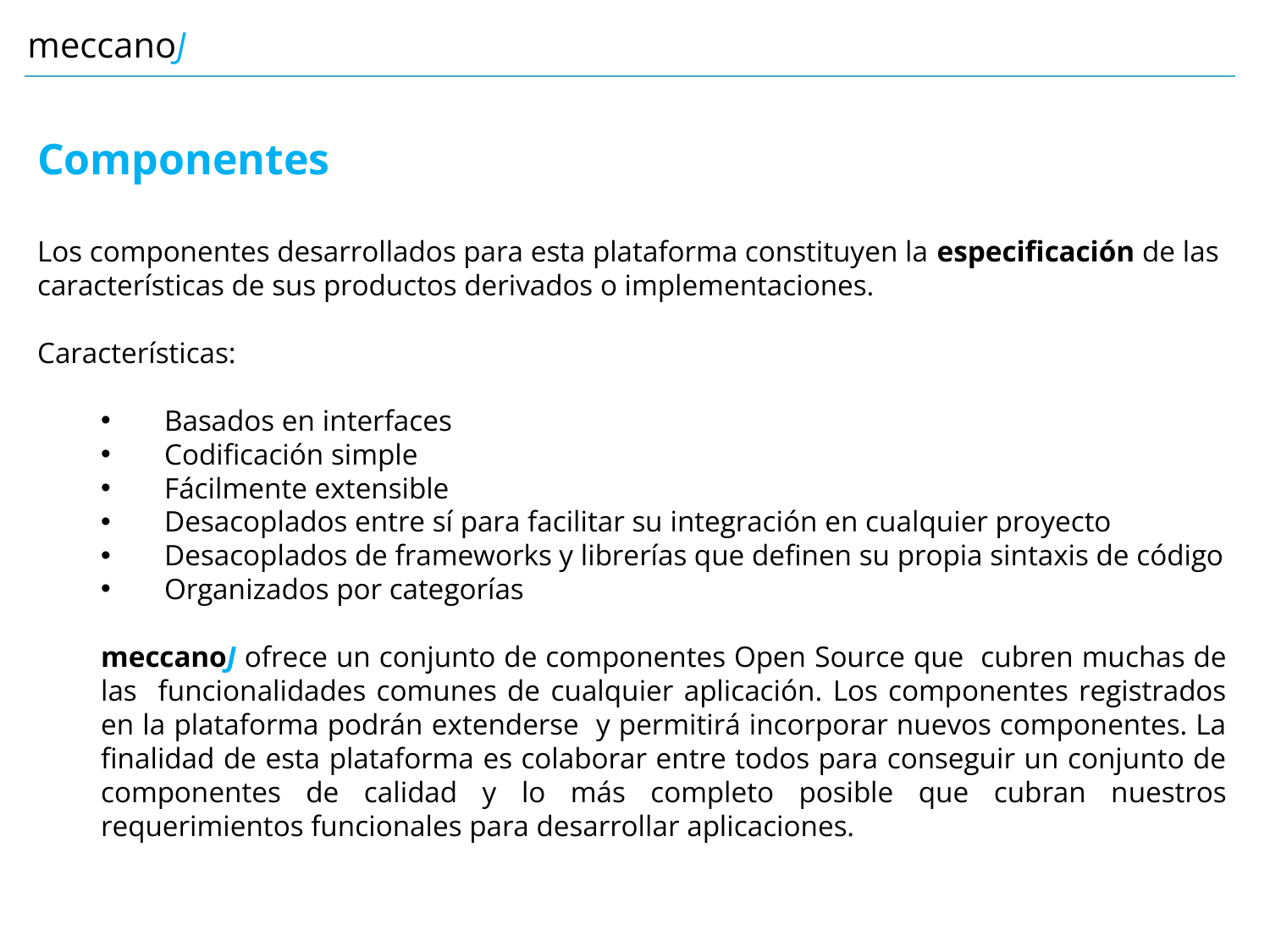

Componentes

Los componentes desarrollados para esta plataforma constituyen la especificación de las
características de sus productos derivados o implementaciones.

Características:

Basados en interfaces
Codificación simple
Fácilmente extensible
Desacoplados entre sí para facilitar su integración en cualquier proyecto
Desacoplados de frameworks y librerías que definen su propia sintaxis de código
Organizados por categorías

	meccanoJ ofrece un conjunto de componentes Open Source que  cubren muchas de las  funcionalidades comunes de cualquier aplicación. Los componentes registrados en la plataforma podrán extenderse  y permitirá incorporar nuevos componentes. La finalidad de esta plataforma es colaborar entre todos para conseguir un conjunto de componentes de calidad y lo más completo posible que cubran nuestros requerimientos funcionales para desarrollar aplicaciones.